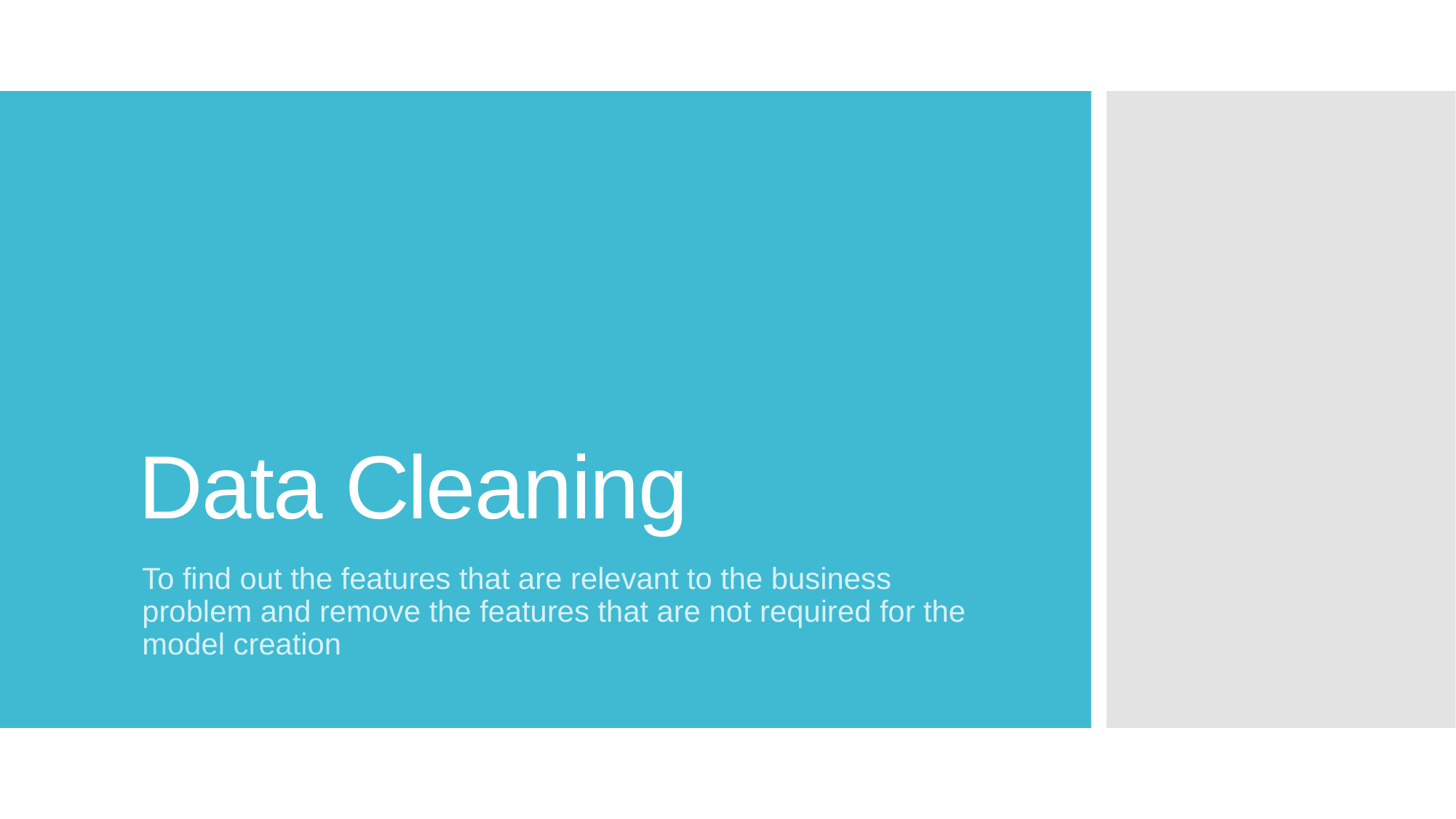

# Data Cleaning
To find out the features that are relevant to the business problem and remove the features that are not required for the model creation